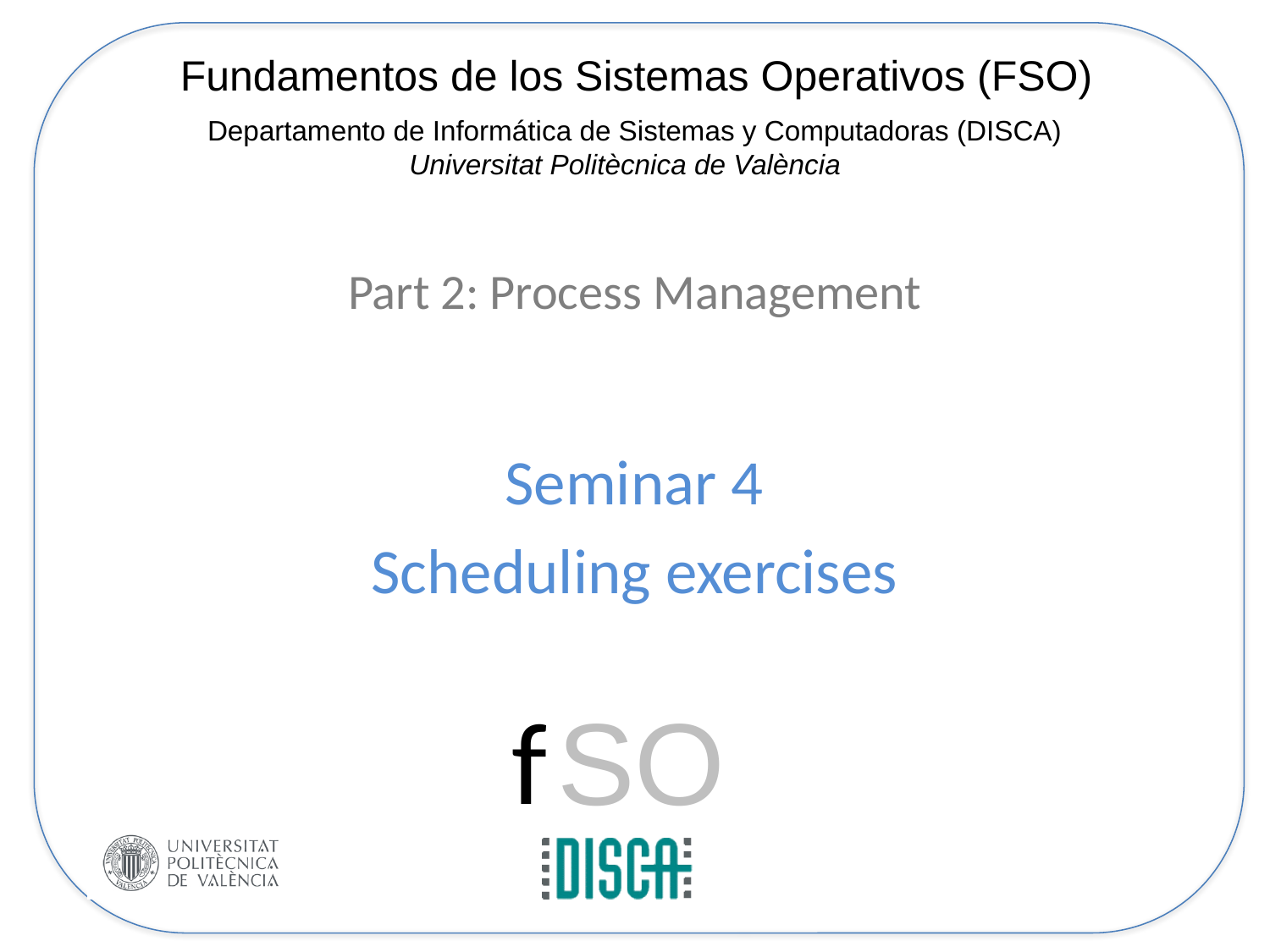

# Part 2: Process Management
Seminar 4
Scheduling exercises